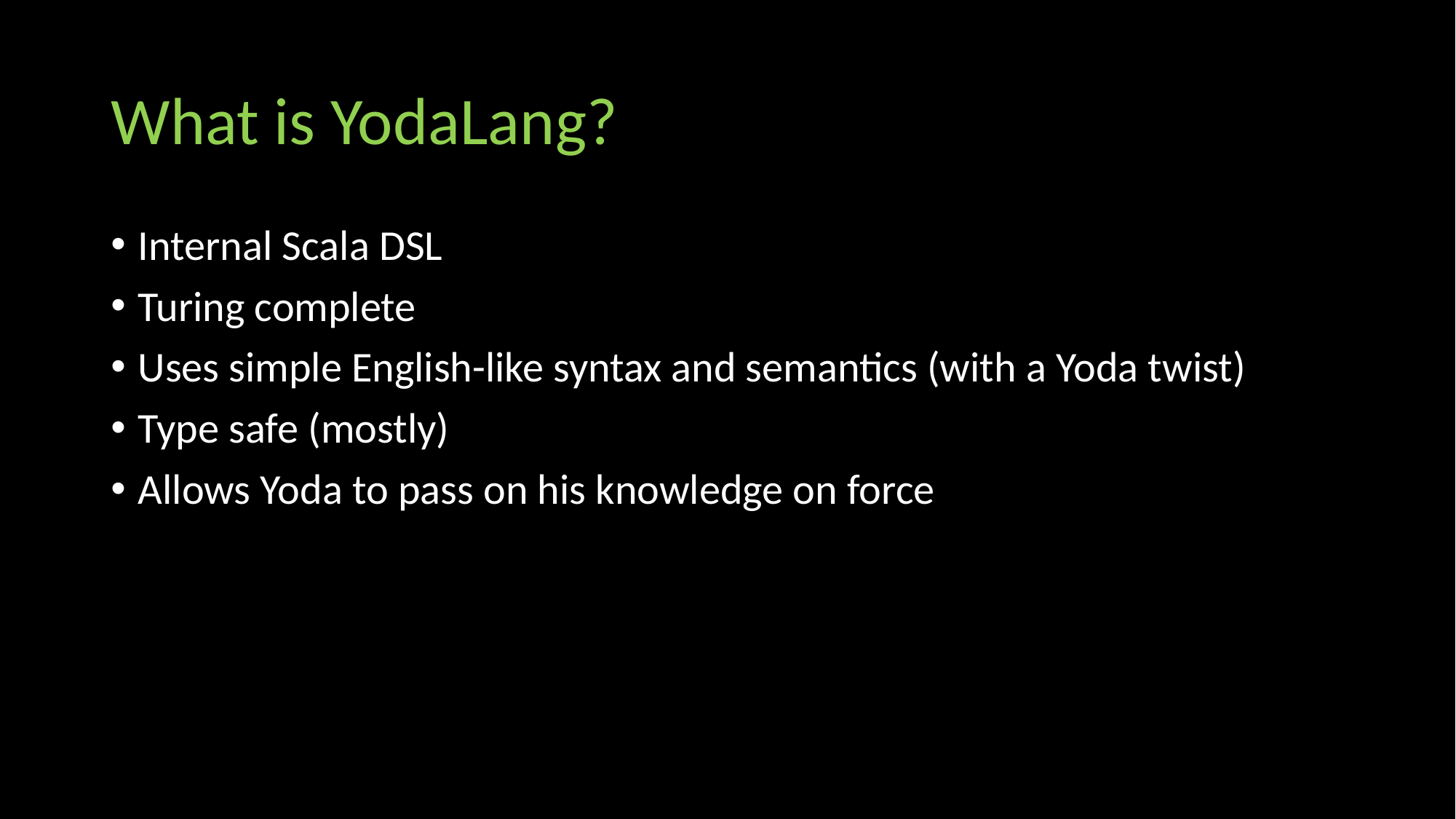

# What is YodaLang?
Internal Scala DSL
Turing complete
Uses simple English-like syntax and semantics (with a Yoda twist)
Type safe (mostly)
Allows Yoda to pass on his knowledge on force